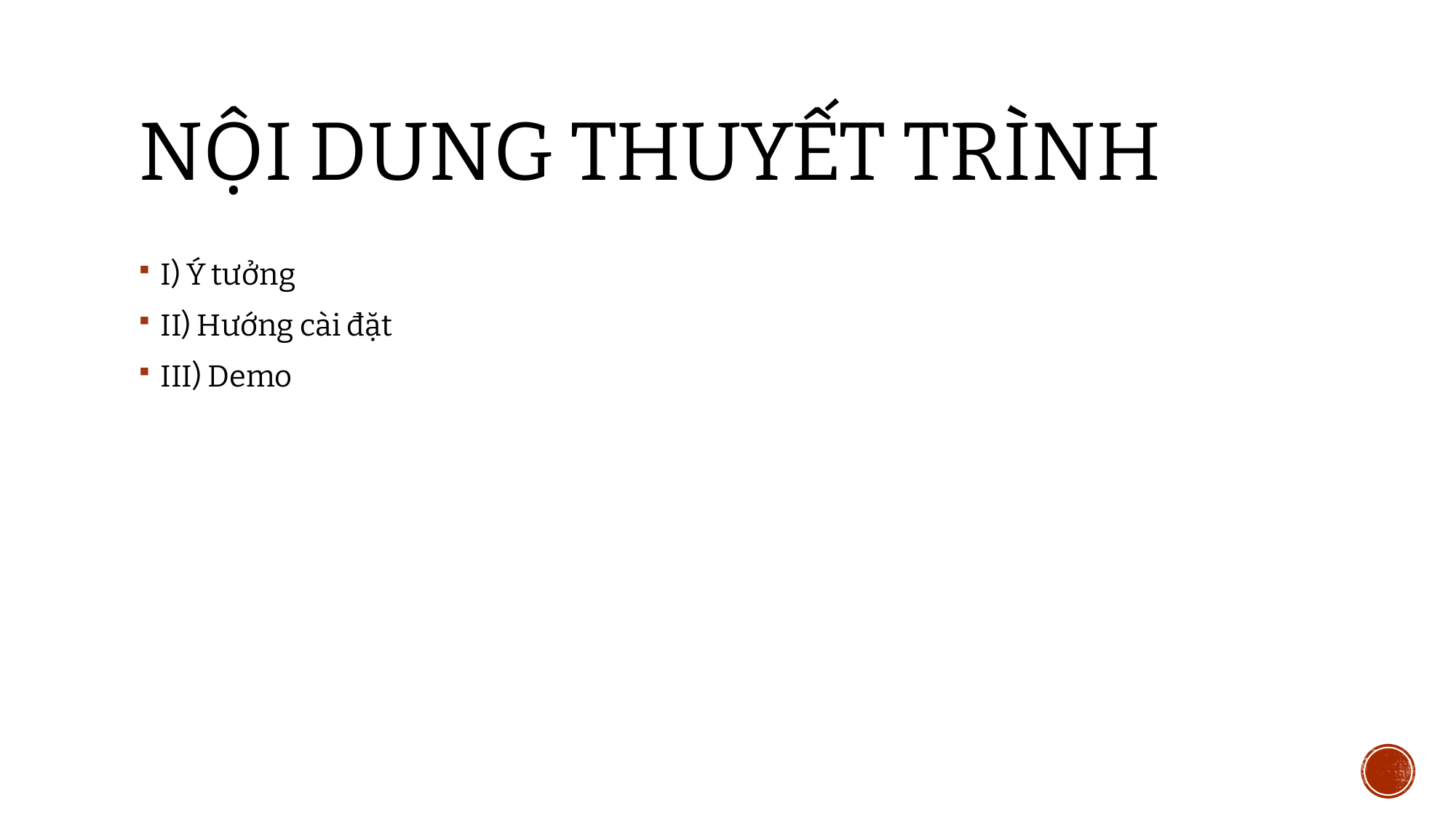

# Nội dung thuyết trình
I) Ý tưởng
II) Hướng cài đặt
III) Demo